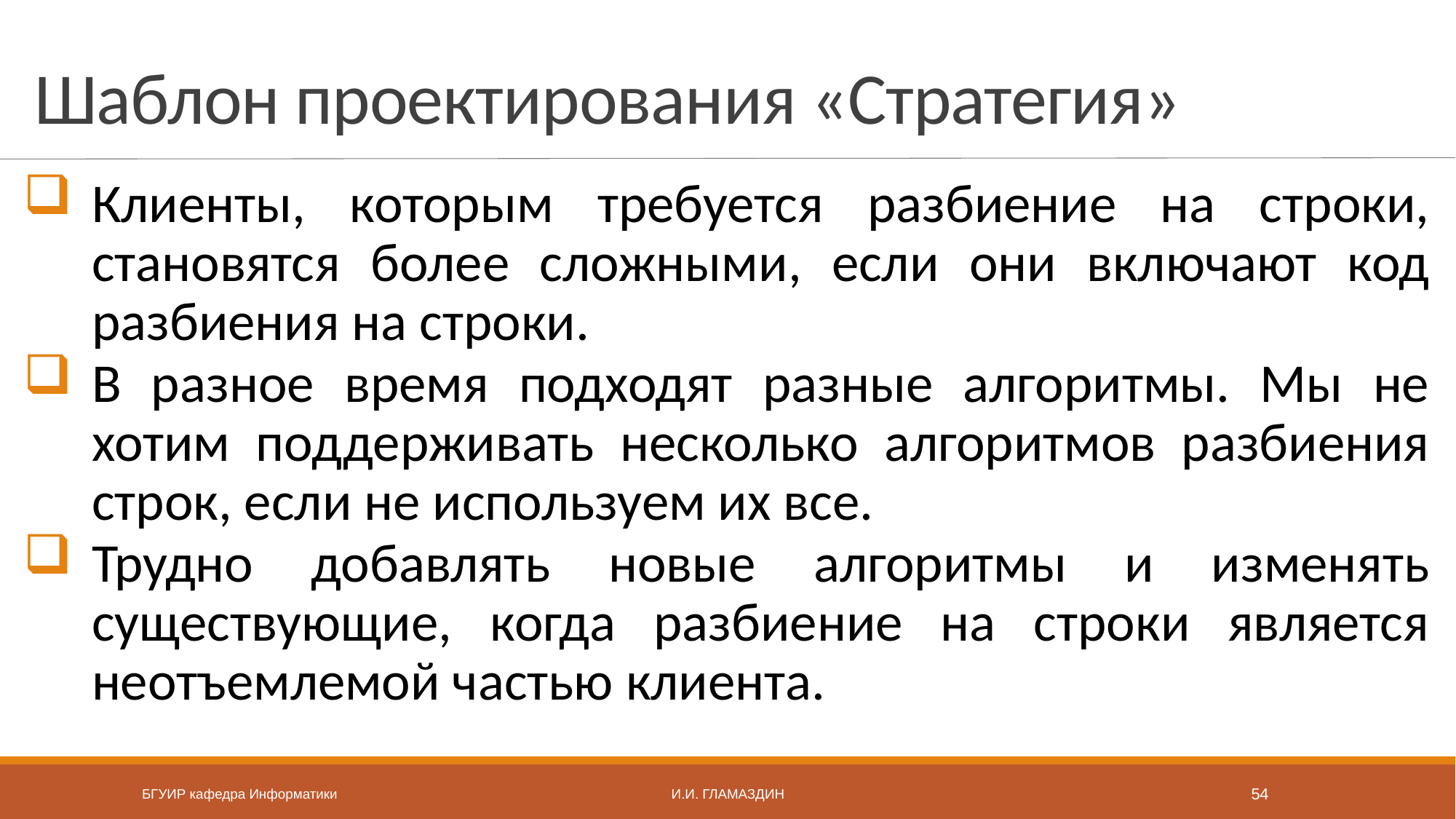

# Шаблон проектирования «Стратегия»
Клиенты, которым требуется разбиение на строки, становятся более сложными, если они включают код разбиения на строки.
В разное время подходят разные алгоритмы. Мы не хотим поддерживать несколько алгоритмов разбиения строк, если не используем их все.
Трудно добавлять новые алгоритмы и изменять существующие, когда разбиение на строки является неотъемлемой частью клиента.
БГУИР кафедра Информатики
И.И. Гламаздин
54